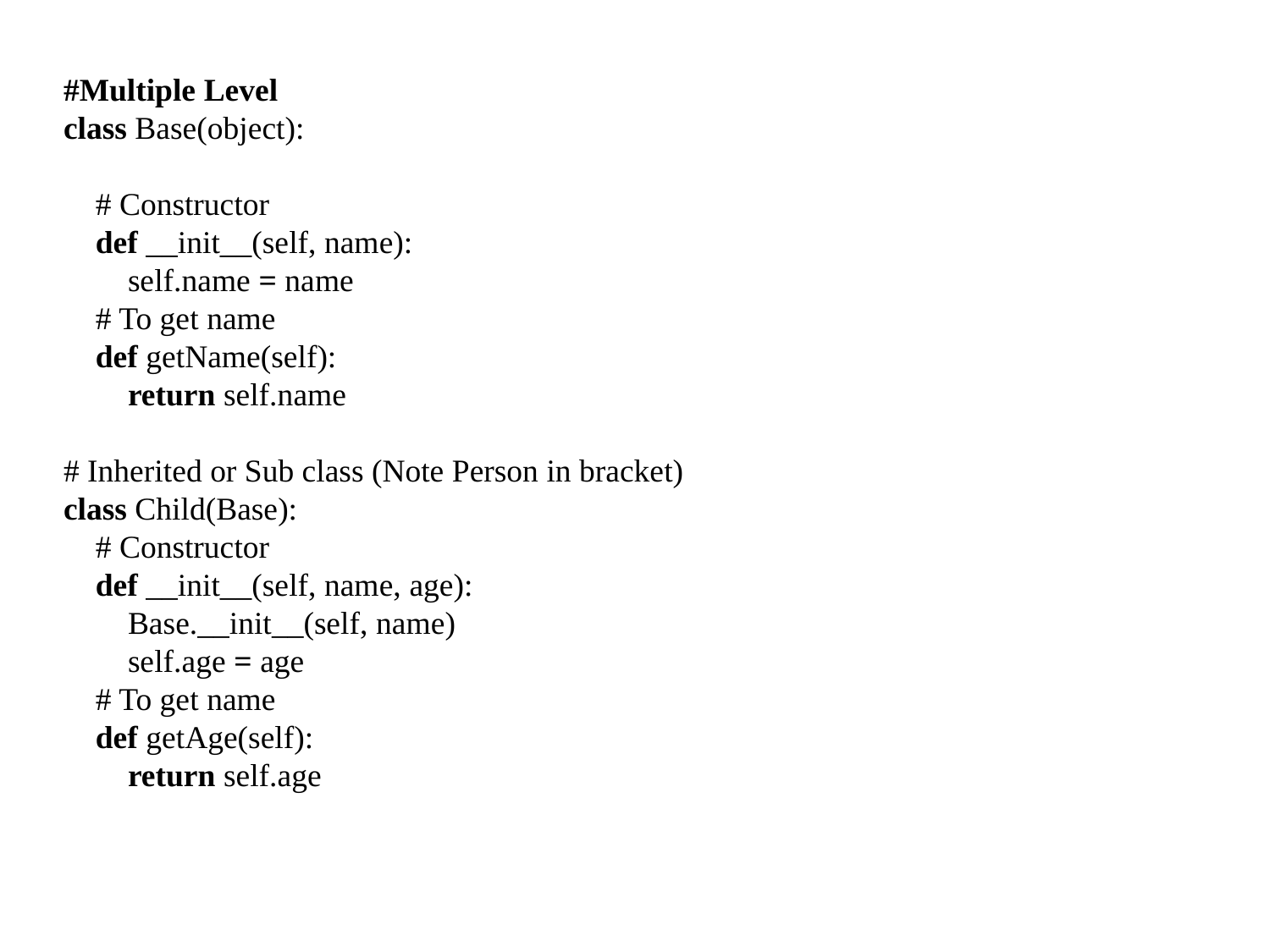

#Multiple Level
class Base(object):

    # Constructor
    def __init__(self, name):
        self.name = name
    # To get name
    def getName(self):
        return self.name

# Inherited or Sub class (Note Person in bracket)
class Child(Base):
    # Constructor
    def __init__(self, name, age):
        Base.__init__(self, name)
        self.age = age
    # To get name
    def getAge(self):
        return self.age